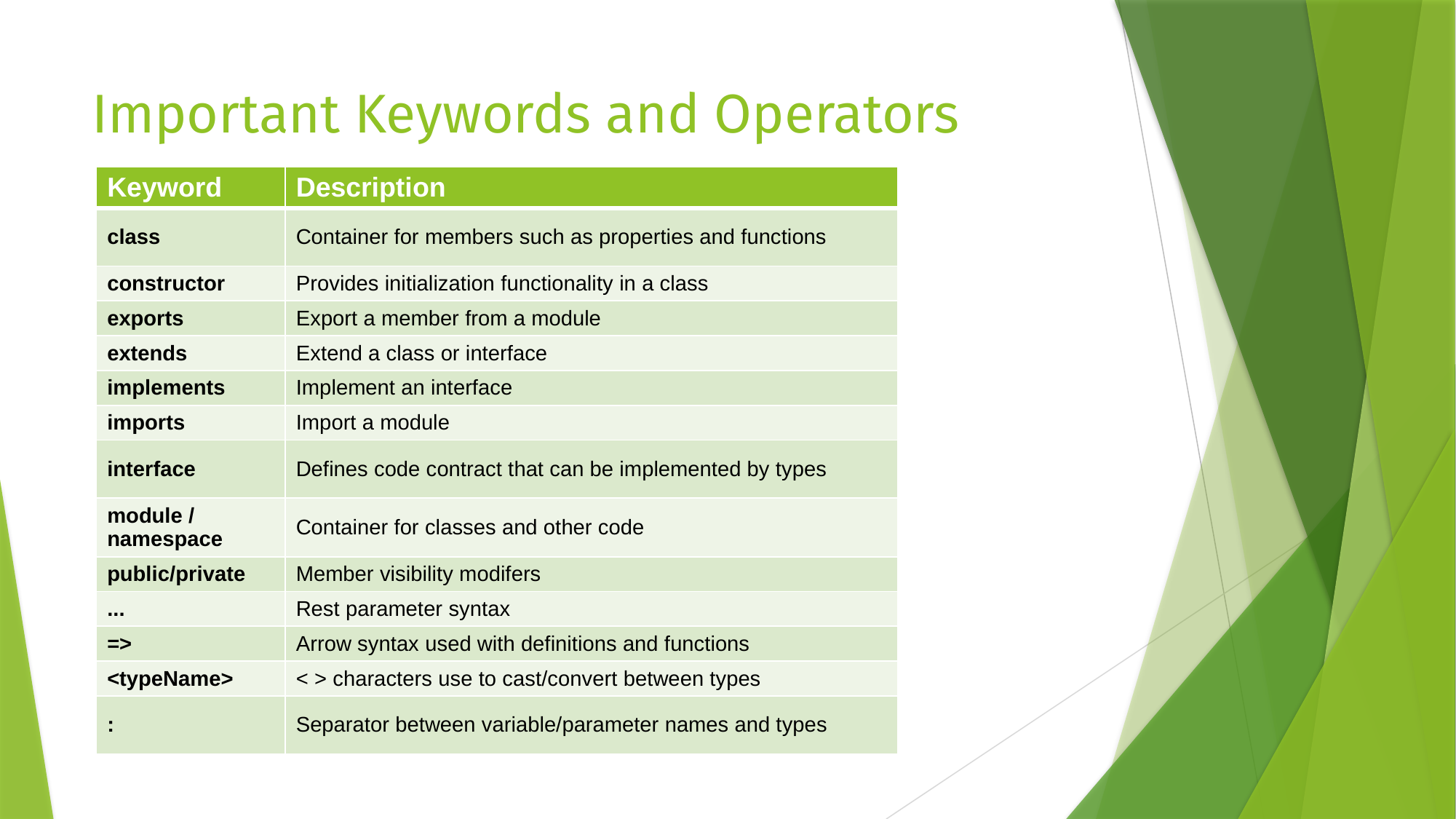

# Important Keywords and Operators
| Keyword | Description |
| --- | --- |
| class | Container for members such as properties and functions |
| constructor | Provides initialization functionality in a class |
| exports | Export a member from a module |
| extends | Extend a class or interface |
| implements | Implement an interface |
| imports | Import a module |
| interface | Defines code contract that can be implemented by types |
| module / namespace | Container for classes and other code |
| public/private | Member visibility modifers |
| ... | Rest parameter syntax |
| => | Arrow syntax used with definitions and functions |
| <typeName> | < > characters use to cast/convert between types |
| : | Separator between variable/parameter names and types |